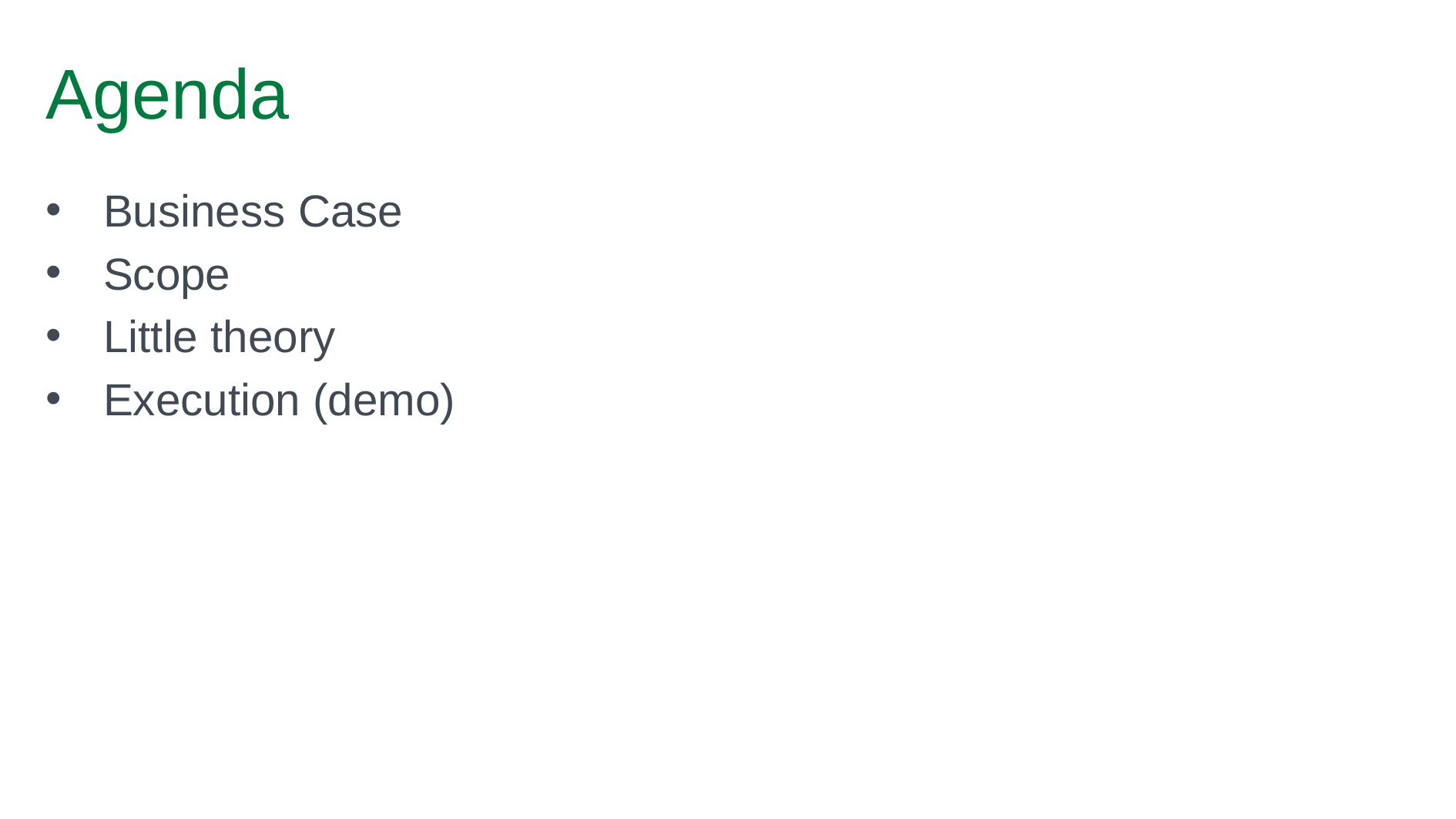

# Agenda
Business Case
Scope
Little theory
Execution (demo)